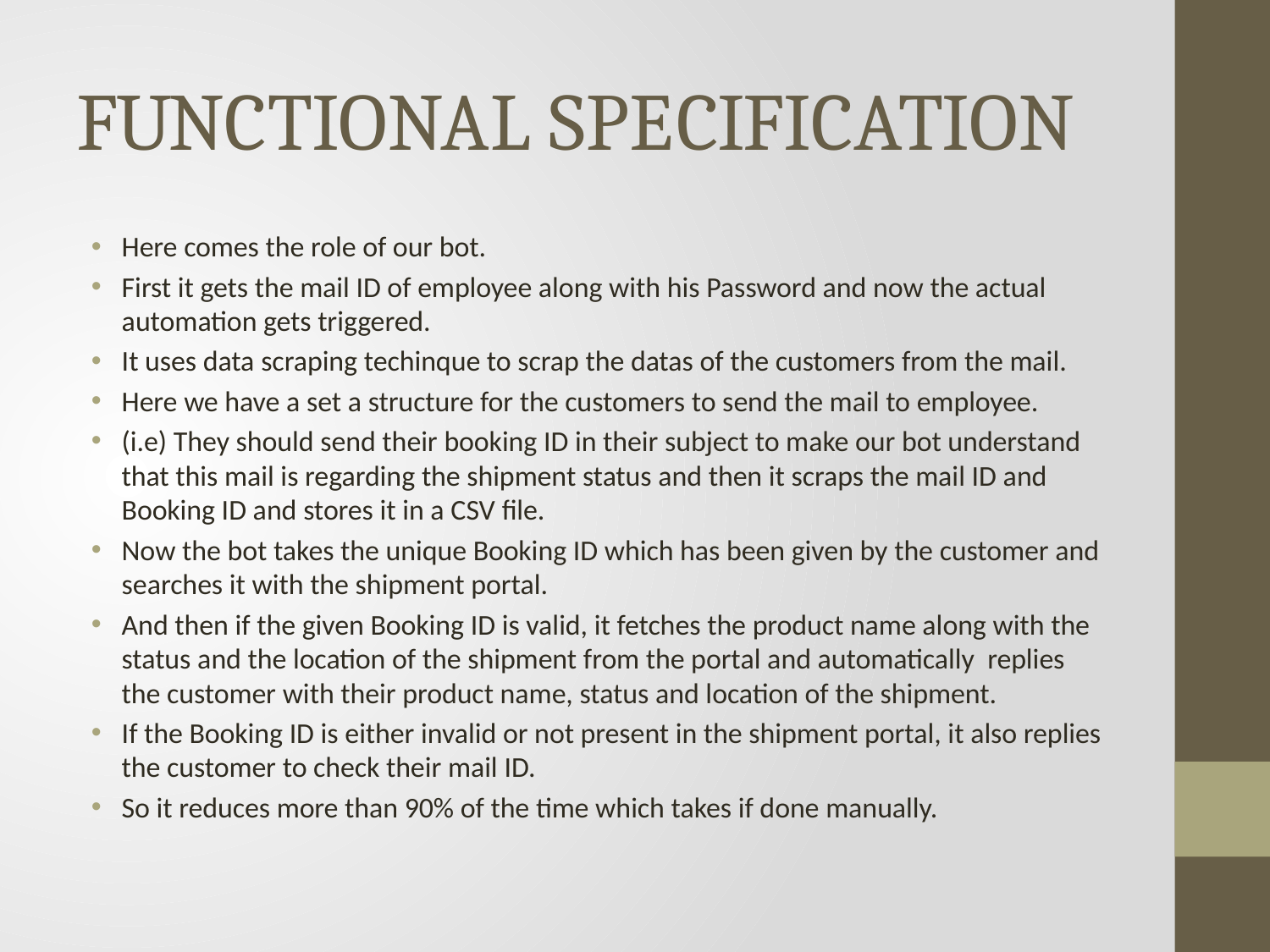

# FUNCTIONAL SPECIFICATION
Here comes the role of our bot.
First it gets the mail ID of employee along with his Password and now the actual automation gets triggered.
It uses data scraping techinque to scrap the datas of the customers from the mail.
Here we have a set a structure for the customers to send the mail to employee.
(i.e) They should send their booking ID in their subject to make our bot understand that this mail is regarding the shipment status and then it scraps the mail ID and Booking ID and stores it in a CSV file.
Now the bot takes the unique Booking ID which has been given by the customer and searches it with the shipment portal.
And then if the given Booking ID is valid, it fetches the product name along with the status and the location of the shipment from the portal and automatically  replies the customer with their product name, status and location of the shipment.
If the Booking ID is either invalid or not present in the shipment portal, it also replies the customer to check their mail ID.
So it reduces more than 90% of the time which takes if done manually.